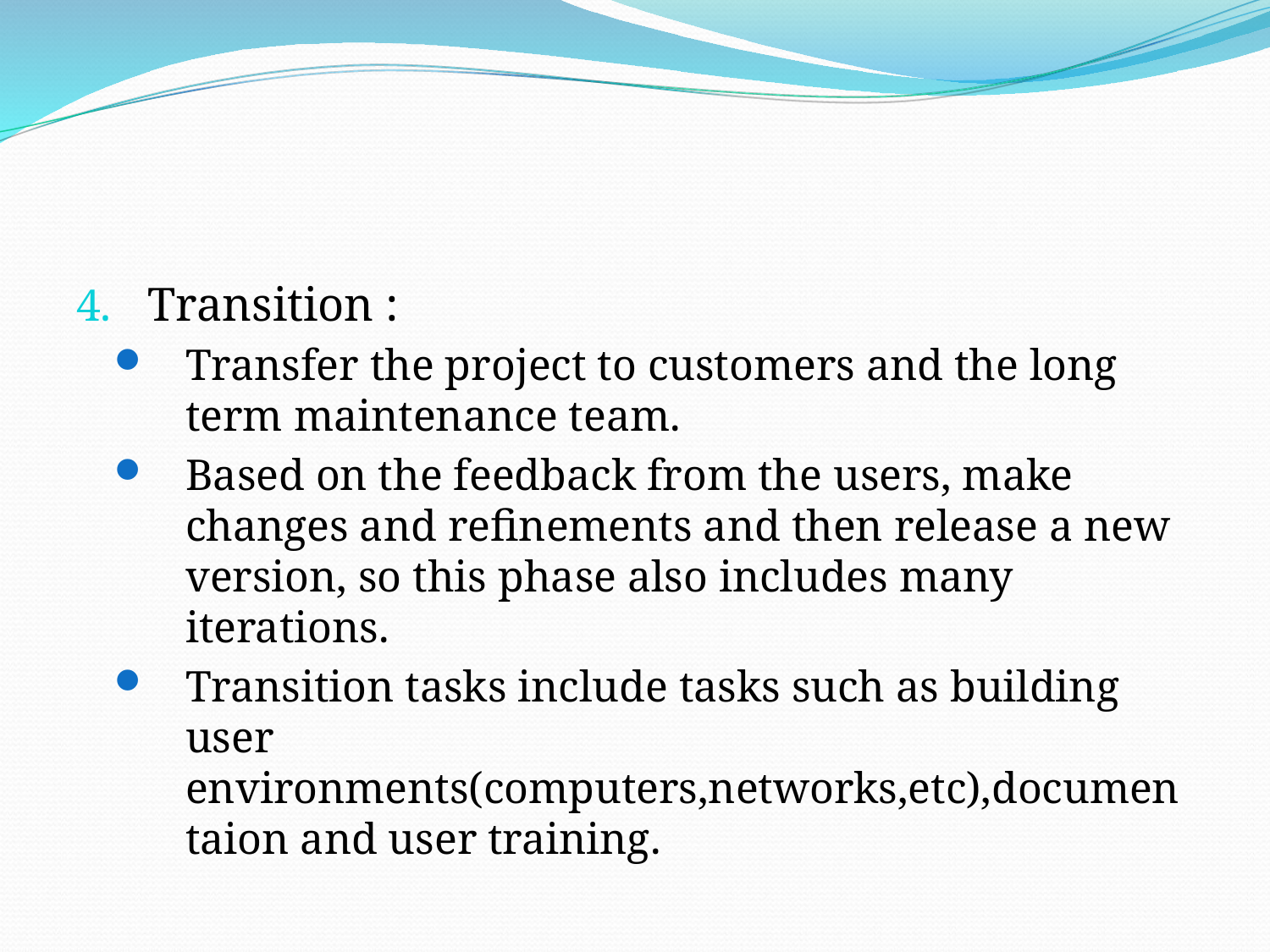

#
Transition :
Transfer the project to customers and the long term maintenance team.
Based on the feedback from the users, make changes and refinements and then release a new version, so this phase also includes many iterations.
Transition tasks include tasks such as building user environments(computers,networks,etc),documentaion and user training.